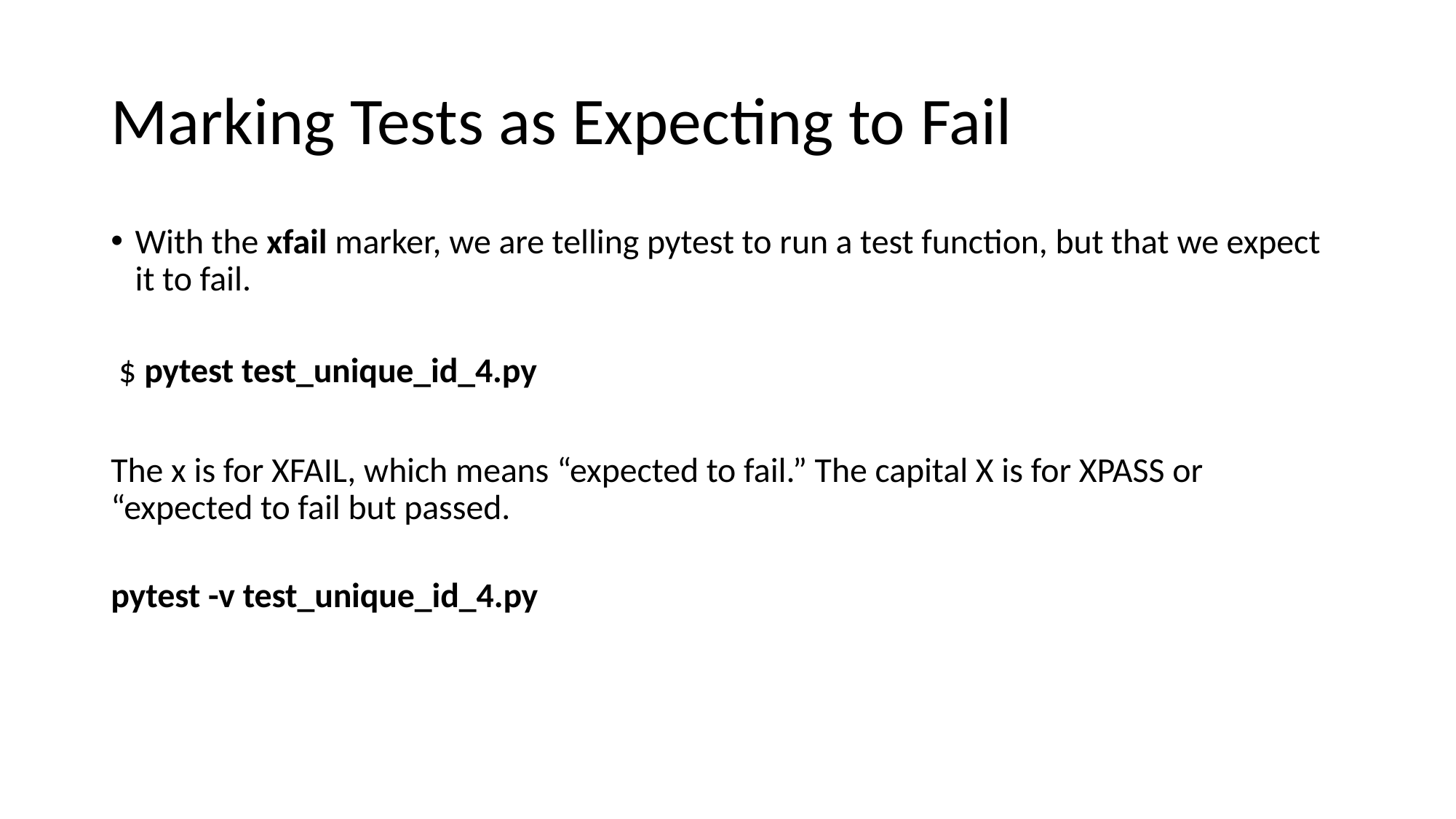

# Marking Tests as Expecting to Fail
With the xfail marker, we are telling pytest to run a test function, but that we expect it to fail.
 ​$ ​​pytest​​ ​​test_unique_id_4.py​

The x is for XFAIL, which means “expected to fail.” The capital X is for XPASS or “expected to fail but passed.
pytest​​ ​​-v​​ ​​test_unique_id_4.py